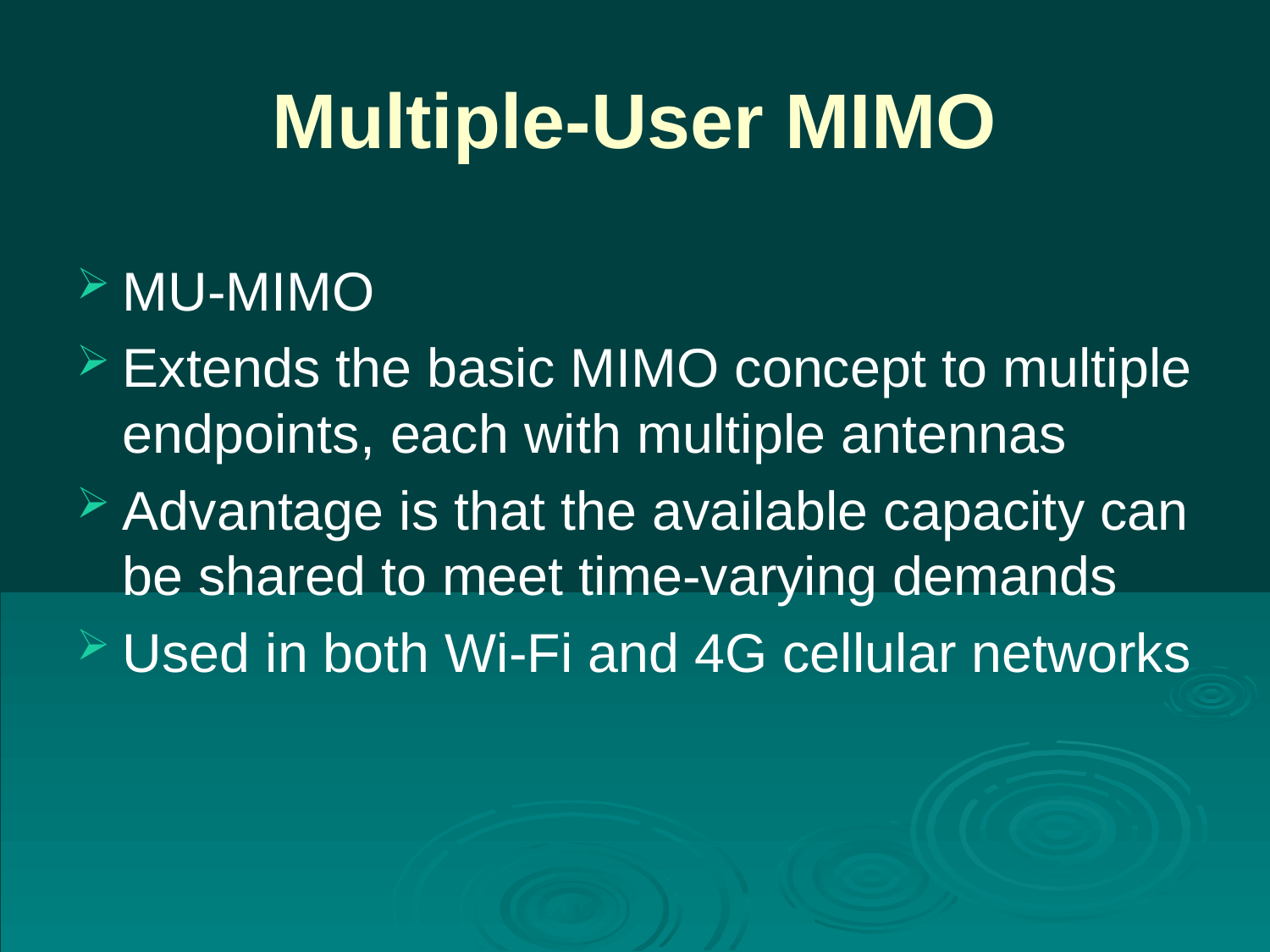

# Multiple-User MIMO
MU-MIMO
Extends the basic MIMO concept to multiple endpoints, each with multiple antennas
Advantage is that the available capacity can be shared to meet time-varying demands
Used in both Wi-Fi and 4G cellular networks